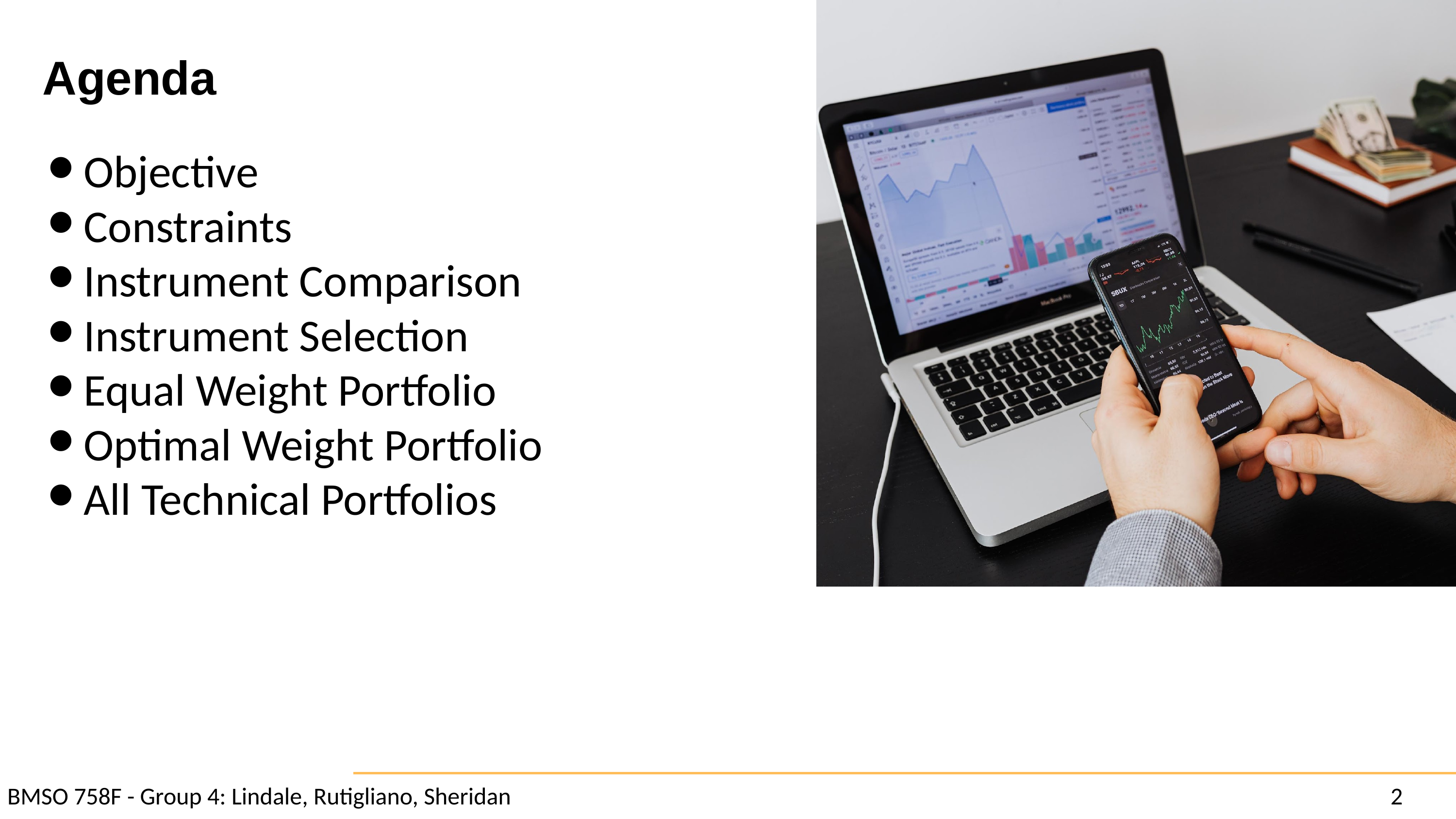

Agenda
Objective
Constraints
Instrument Comparison
Instrument Selection
Equal Weight Portfolio
Optimal Weight Portfolio
All Technical Portfolios
$. 708.006.789.859.77
BMSO 758F - Group 4: Lindale, Rutigliano, Sheridan													2